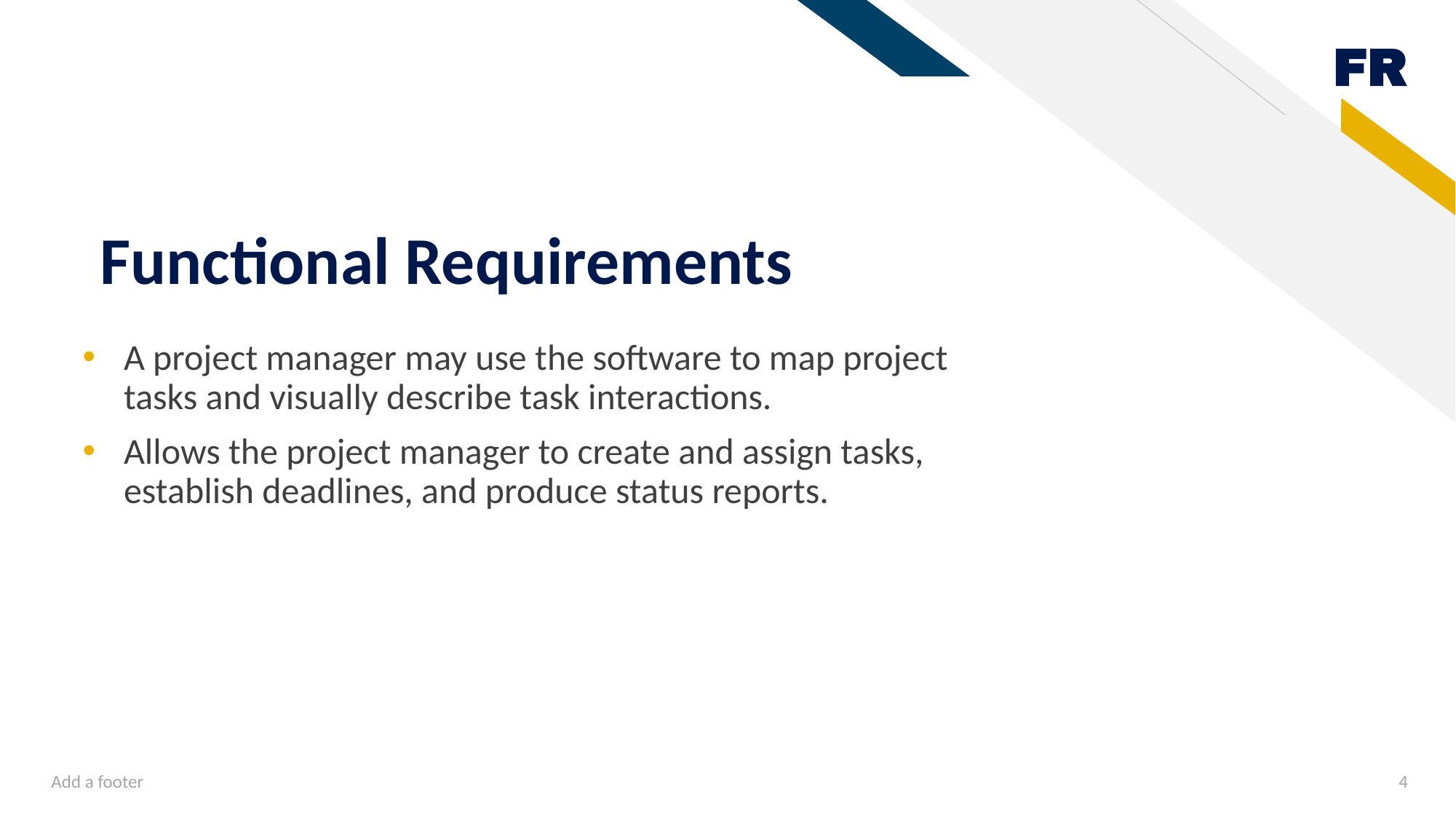

# Functional Requirements
A project manager may use the software to map project tasks and visually describe task interactions.
Allows the project manager to create and assign tasks, establish deadlines, and produce status reports.
Add a footer
4